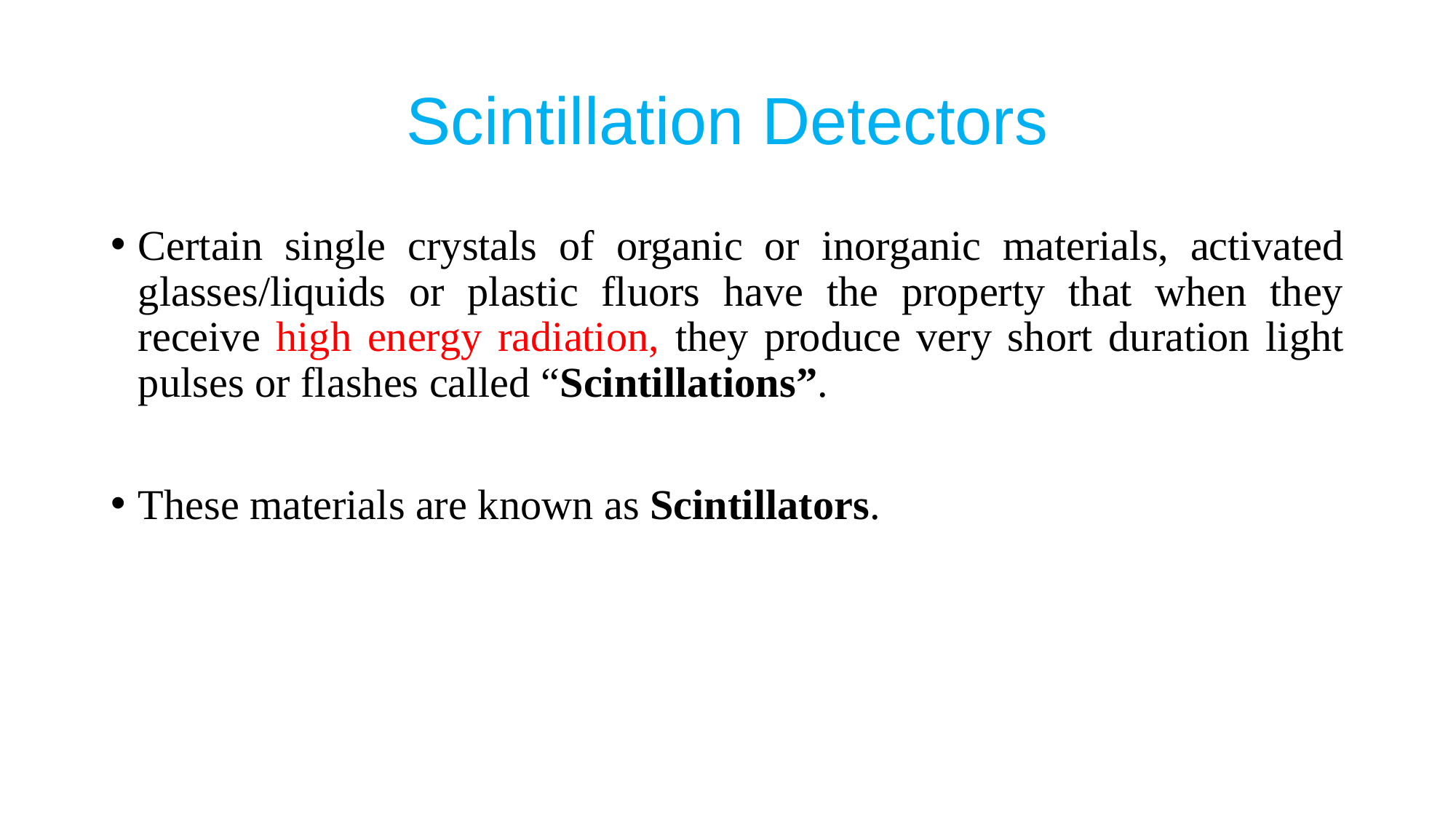

# Scintillation Detectors
Certain single crystals of organic or inorganic materials, activated glasses/liquids or plastic fluors have the property that when they receive high energy radiation, they produce very short duration light pulses or flashes called “Scintillations”.

These materials are known as Scintillators.